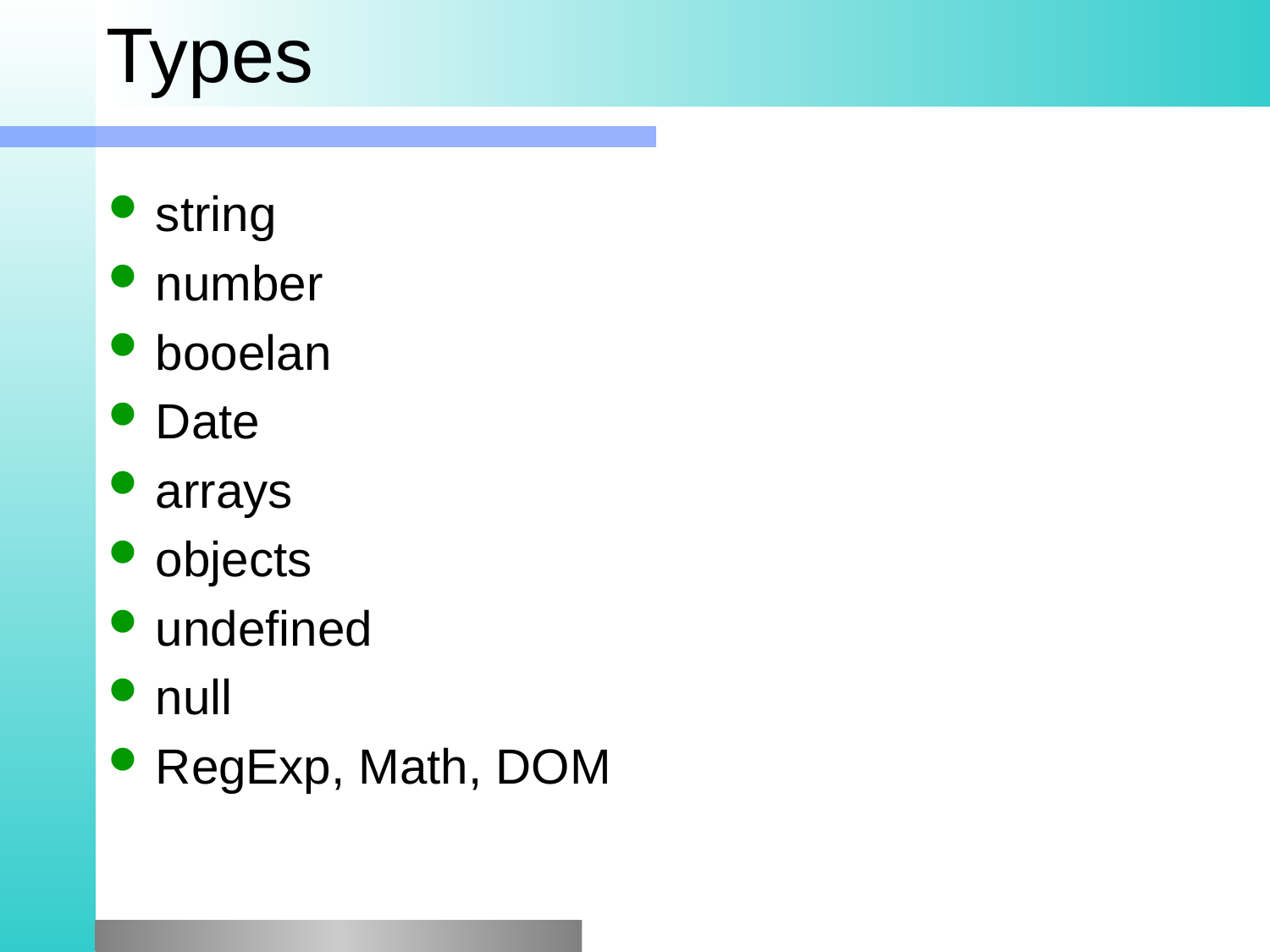

# Types
string
number
booelan
Date
arrays
objects
undefined
null
RegExp, Math, DOM